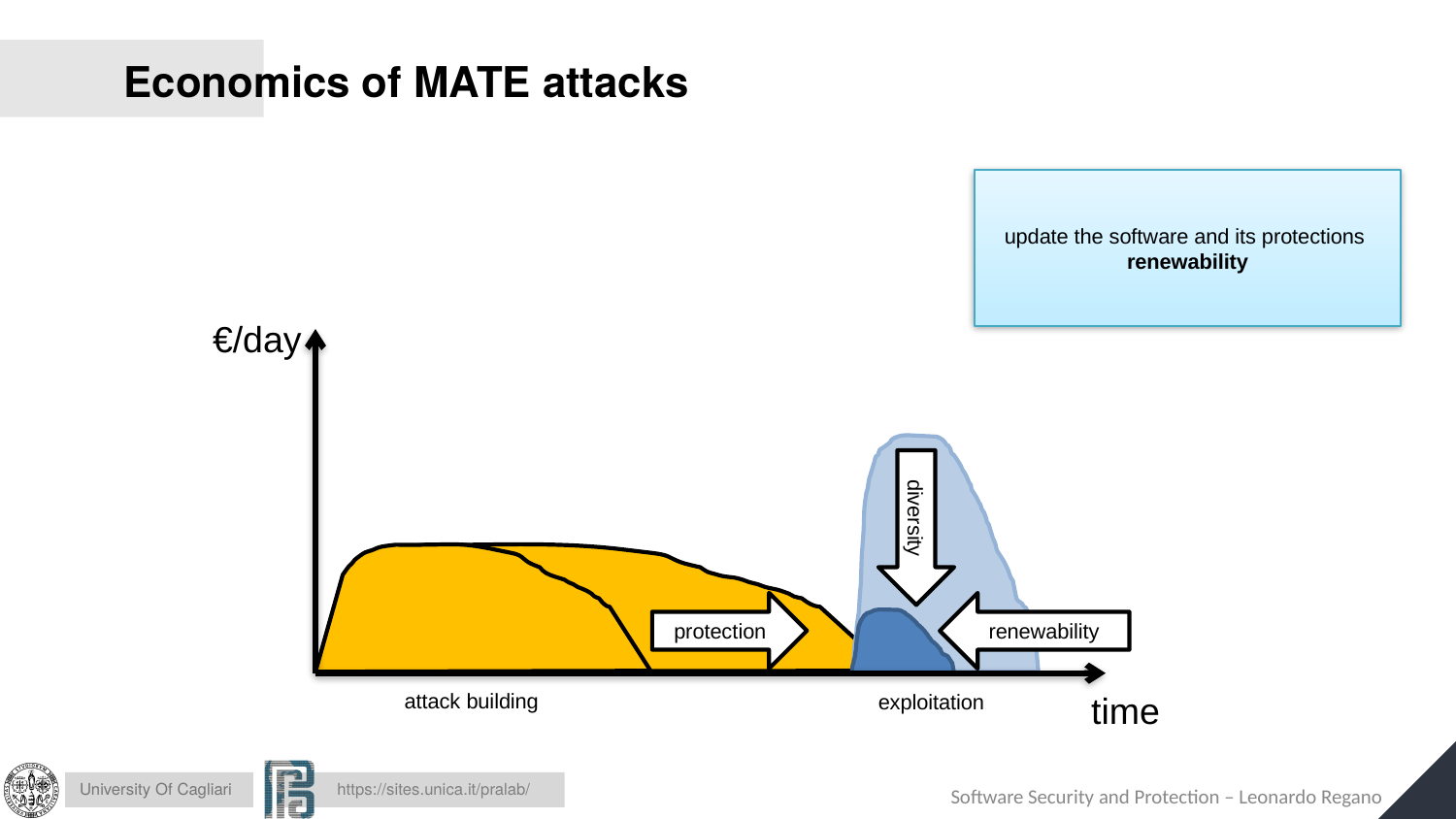

# Economics of MATE attacks
update the software and its protections
renewability
€/day

diversity
renewability

protection

attack building
time
exploitation